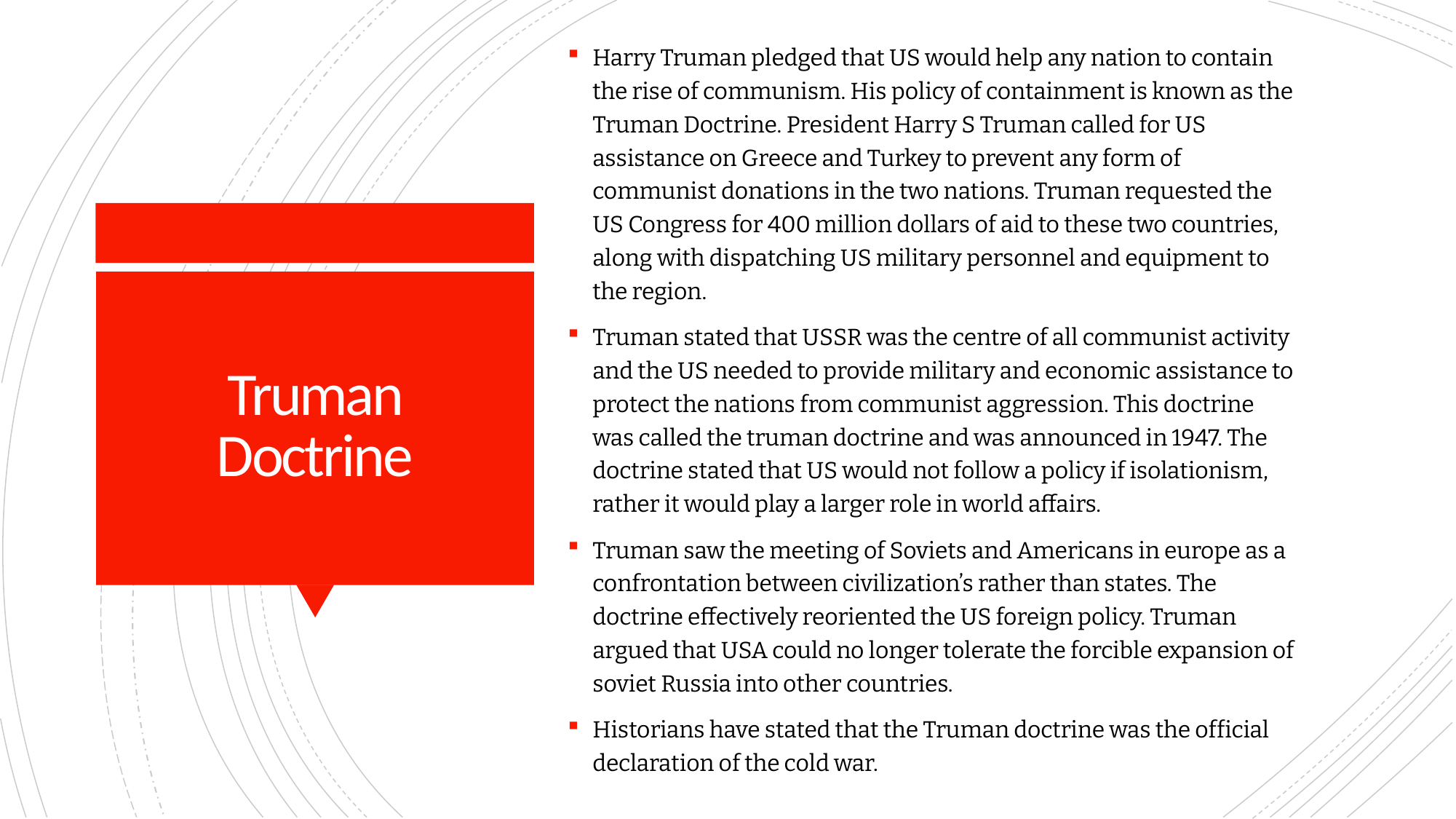

Harry Truman pledged that US would help any nation to contain the rise of communism. His policy of containment is known as the Truman Doctrine. President Harry S Truman called for US assistance on Greece and Turkey to prevent any form of communist donations in the two nations. Truman requested the US Congress for 400 million dollars of aid to these two countries, along with dispatching US military personnel and equipment to the region.
Truman stated that USSR was the centre of all communist activity and the US needed to provide military and economic assistance to protect the nations from communist aggression. This doctrine was called the truman doctrine and was announced in 1947. The doctrine stated that US would not follow a policy if isolationism, rather it would play a larger role in world affairs.
Truman saw the meeting of Soviets and Americans in europe as a confrontation between civilization’s rather than states. The doctrine effectively reoriented the US foreign policy. Truman argued that USA could no longer tolerate the forcible expansion of soviet Russia into other countries.
Historians have stated that the Truman doctrine was the official declaration of the cold war.

# Truman Doctrine